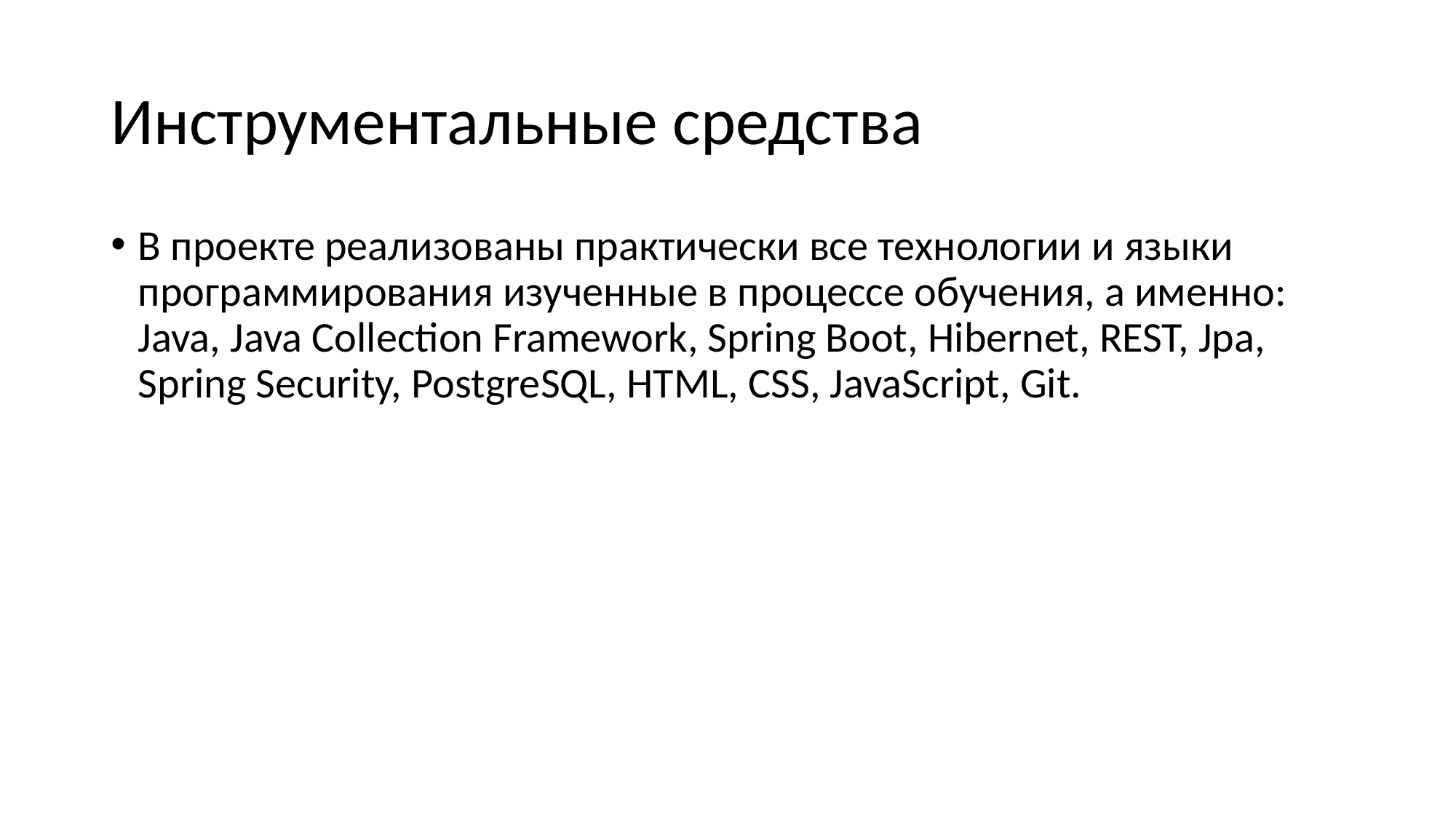

# Инструментальные средства
В проекте реализованы практически все технологии и языки программирования изученные в процессе обучения, а именно: Java, Java Collection Framework, Spring Boot, Hibernet, REST, Jpa, Spring Security, PostgreSQL, HTML, CSS, JavaScript, Git.